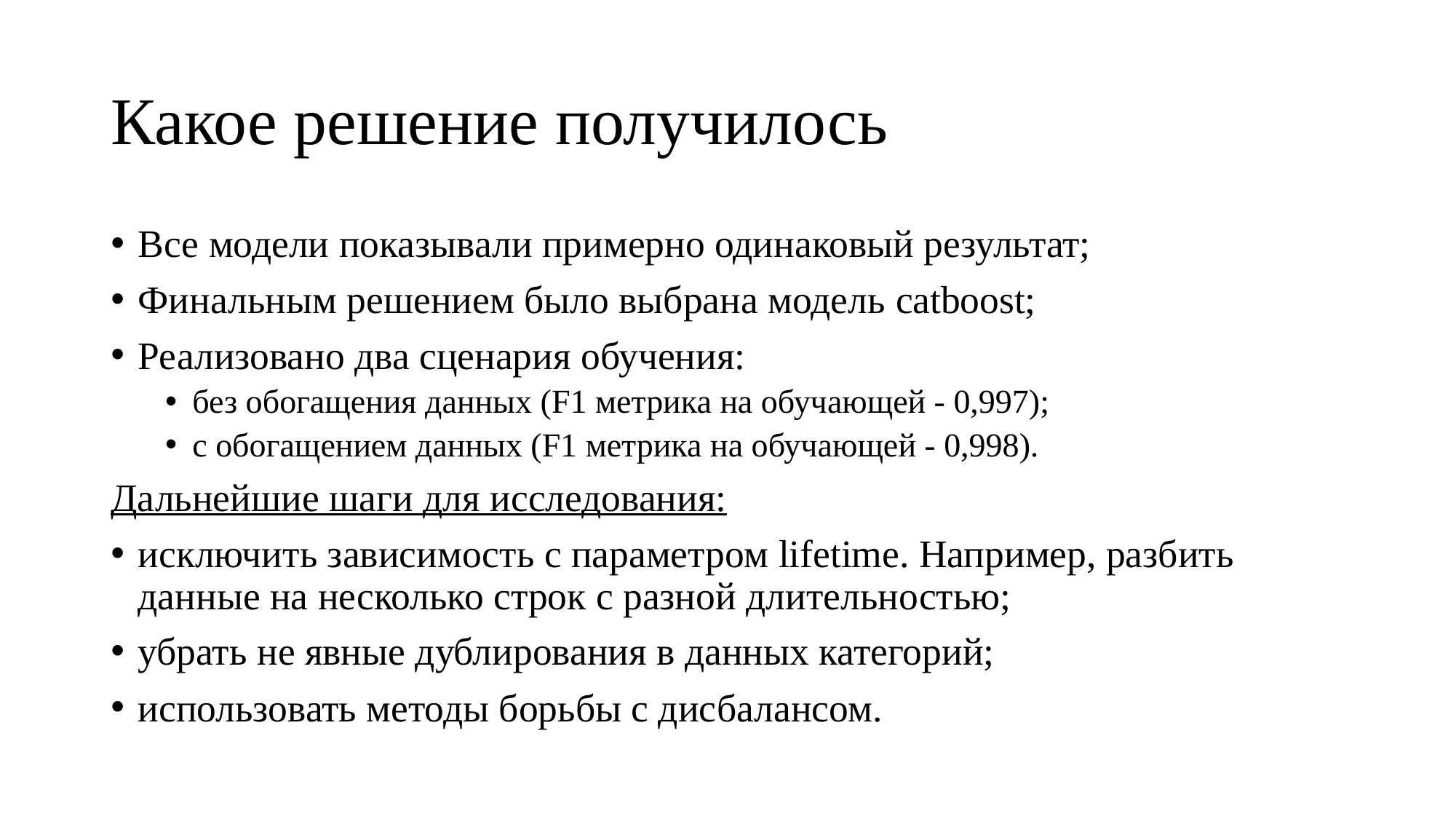

# Какое решение получилось
Все модели показывали примерно одинаковый результат;
Финальным решением было выбрана модель catboost;
Реализовано два сценария обучения:
без обогащения данных (F1 метрика на обучающей - 0,997);
с обогащением данных (F1 метрика на обучающей - 0,998).
Дальнейшие шаги для исследования:
исключить зависимость с параметром lifetime. Например, разбить данные на несколько строк с разной длительностью;
убрать не явные дублирования в данных категорий;
использовать методы борьбы с дисбалансом.